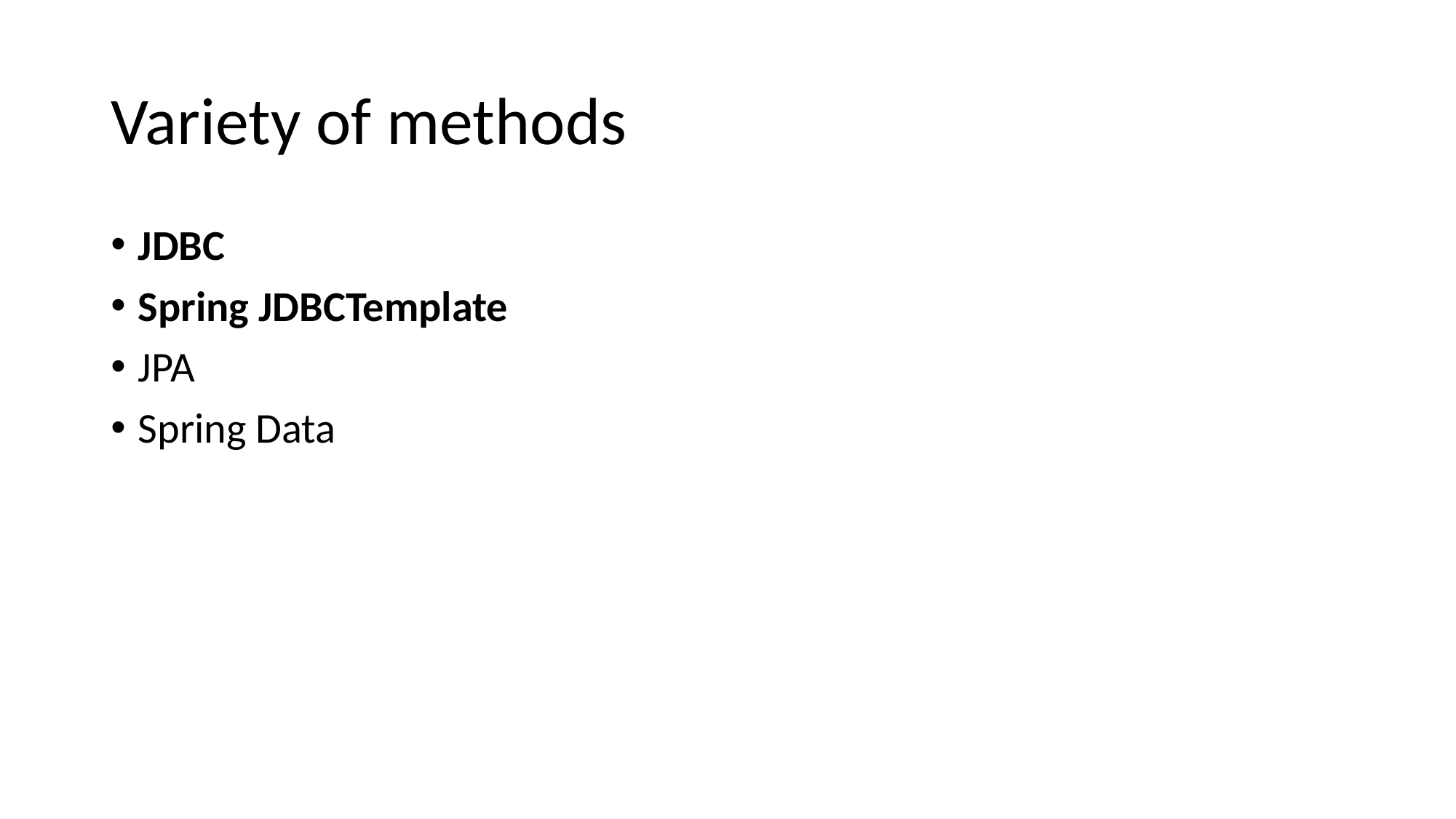

# Variety of methods
JDBC
Spring JDBCTemplate
JPA
Spring Data